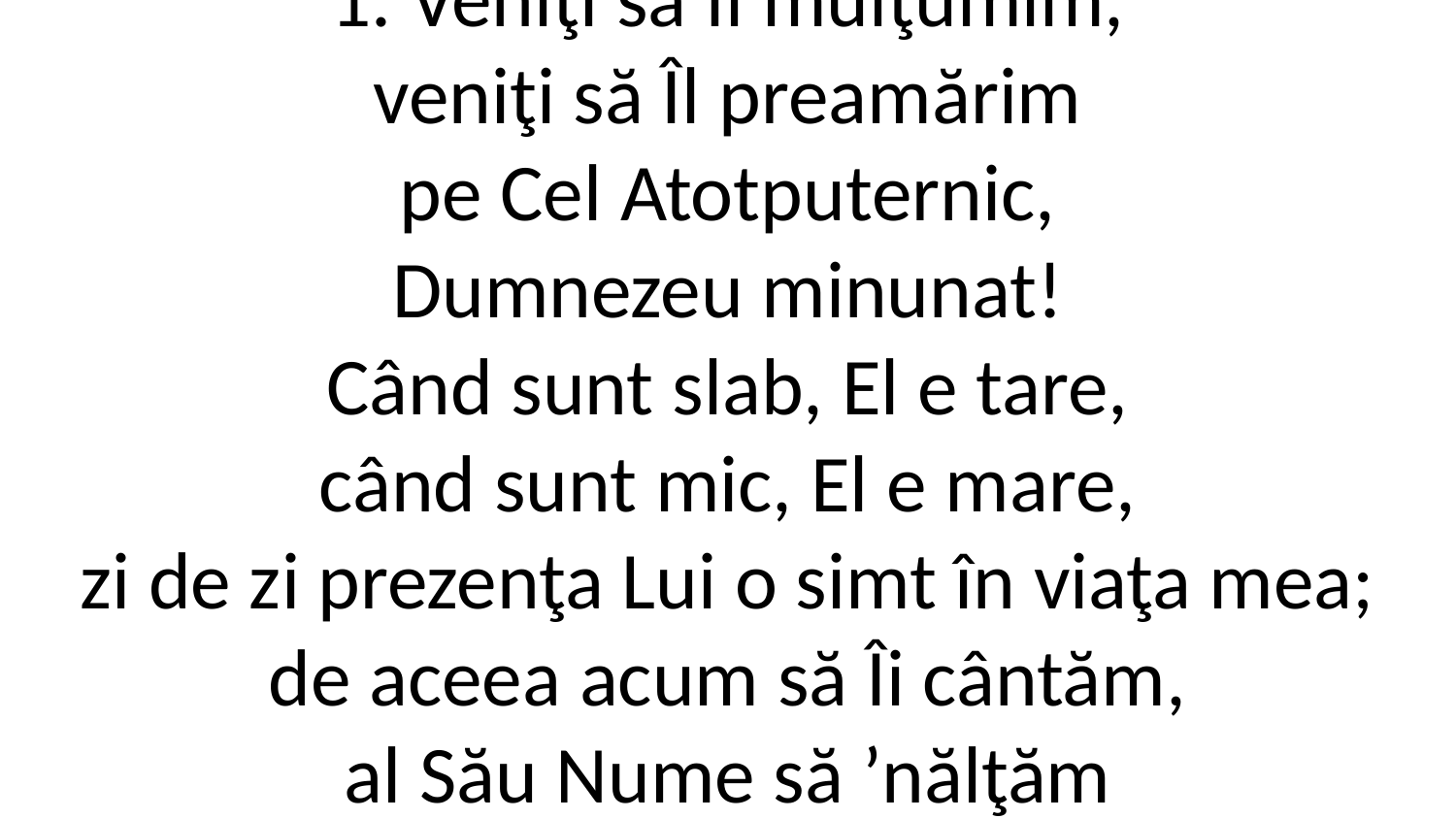

1. Veniţi să Îi mulţumim,
veniţi să Îl preamărim
pe Cel Atotputernic,
Dumnezeu minunat!
Când sunt slab, El e tare,
când sunt mic, El e mare,
zi de zi prezenţa Lui o simt în viaţa mea;
de aceea acum să Îi cântăm,
al Său Nume să ʼnălţăm
și pe Isus să-L preamărim cu toţi!